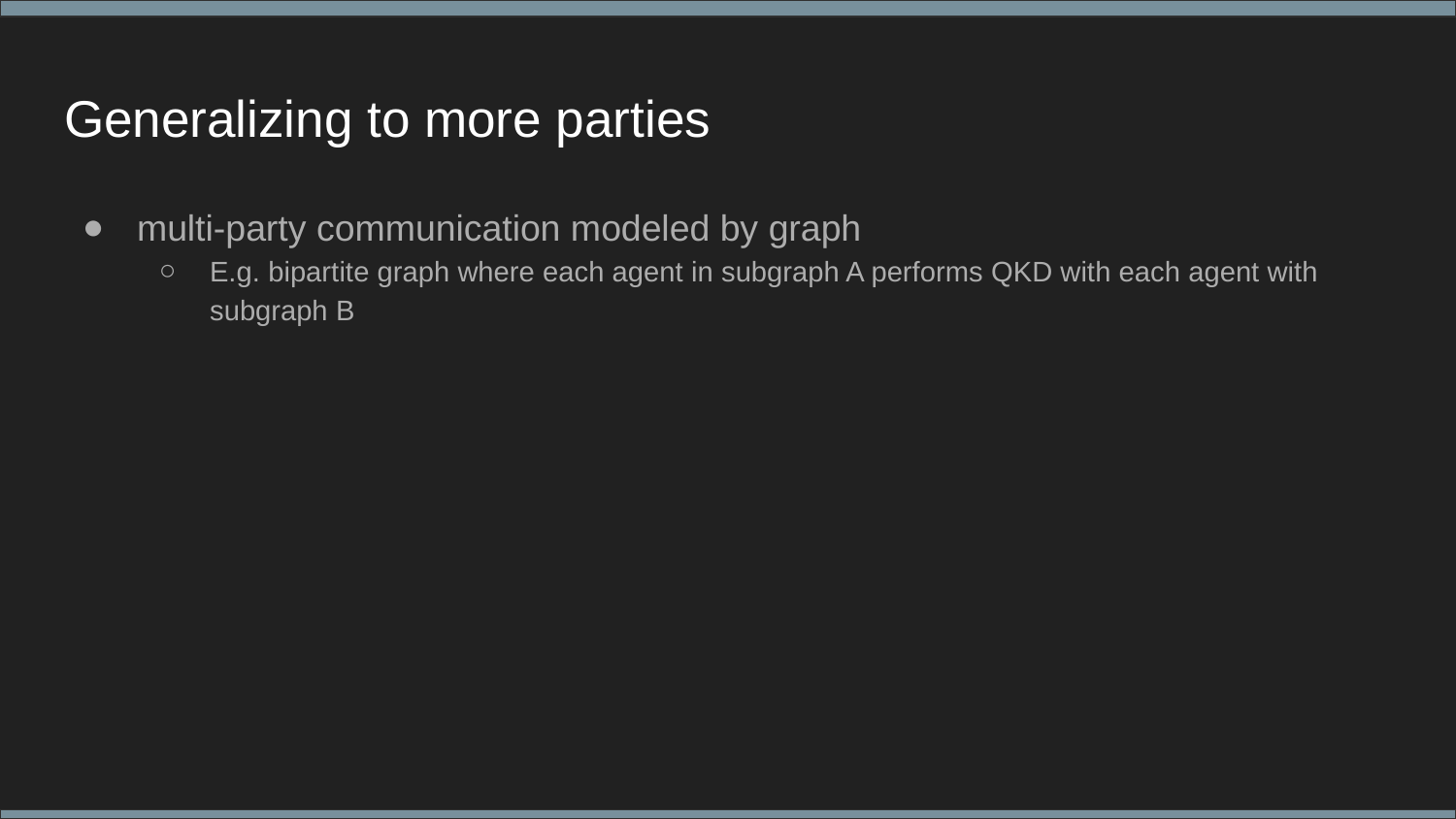

# Generalizing to more parties
multi-party communication modeled by graph
E.g. bipartite graph where each agent in subgraph A performs QKD with each agent with subgraph B